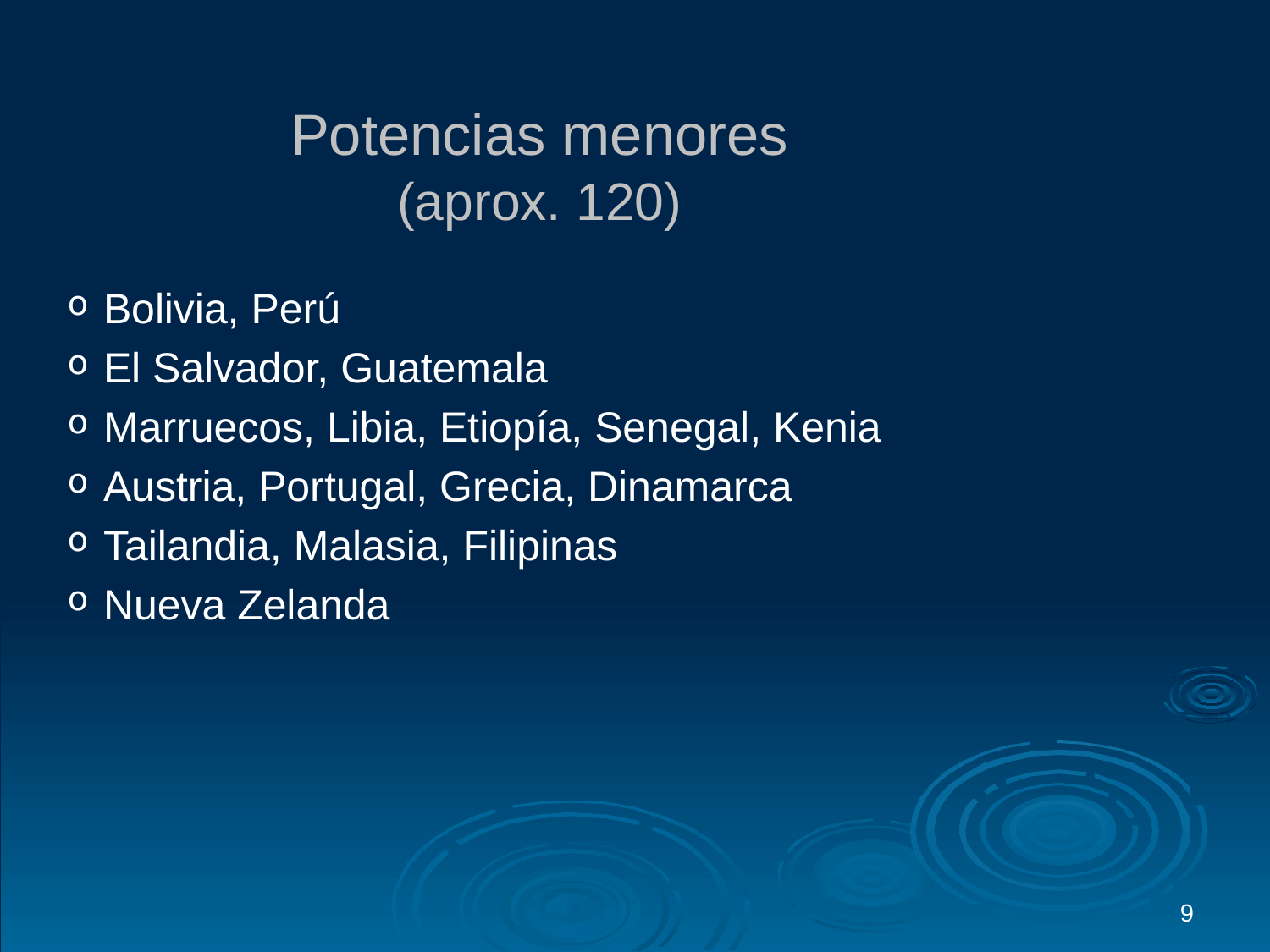

Potencias menores
(aprox. 120)
Bolivia, Perú
El Salvador, Guatemala
Marruecos, Libia, Etiopía, Senegal, Kenia
Austria, Portugal, Grecia, Dinamarca
Tailandia, Malasia, Filipinas
Nueva Zelanda
9